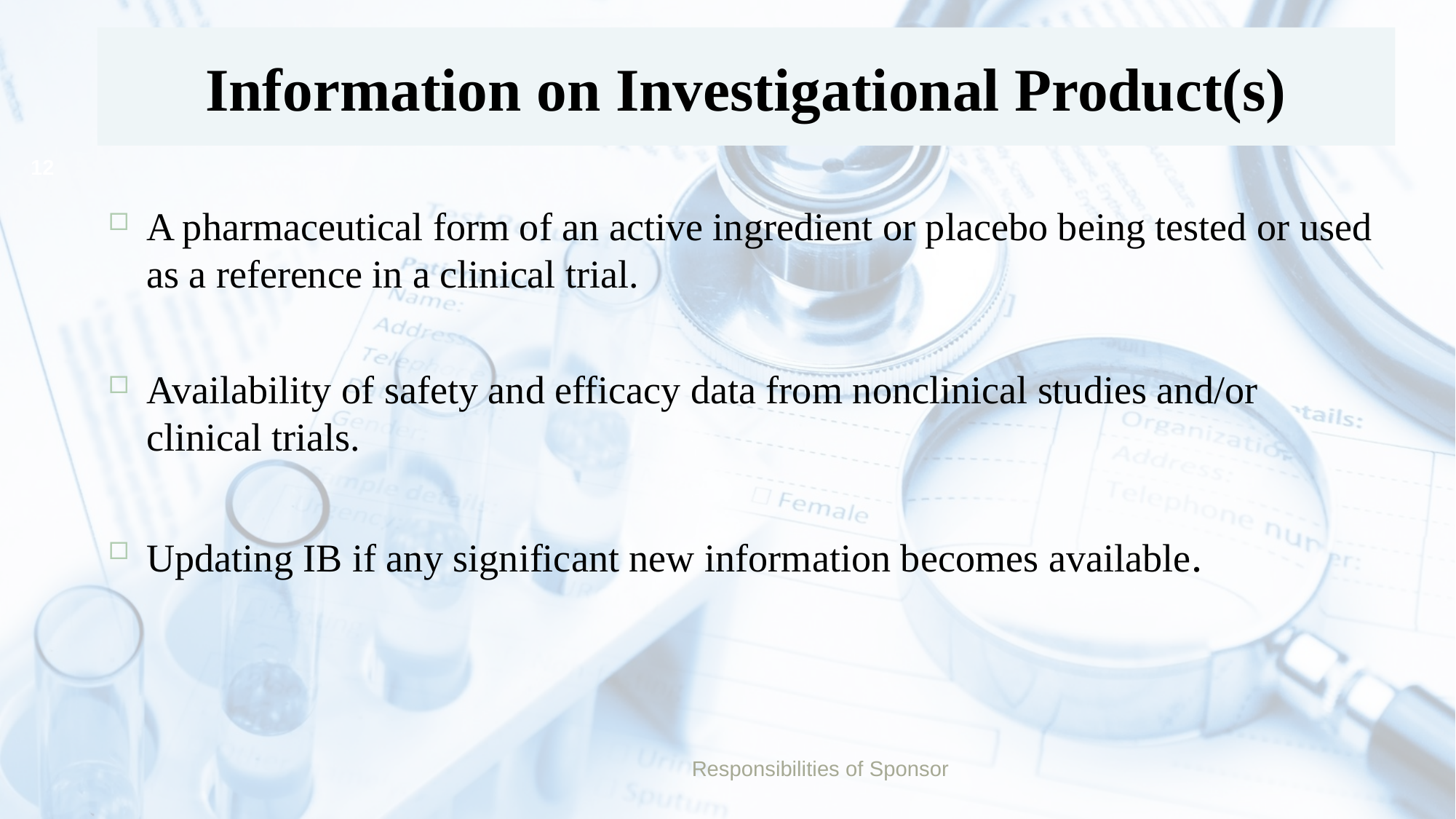

# Information on Investigational Product(s)
12
A pharmaceutical form of an active ingredient or placebo being tested or used as a reference in a clinical trial.

Availability of safety and efficacy data from nonclinical studies and/or clinical trials.

Updating IB if any significant new information becomes available.

Responsibilities of Sponsor